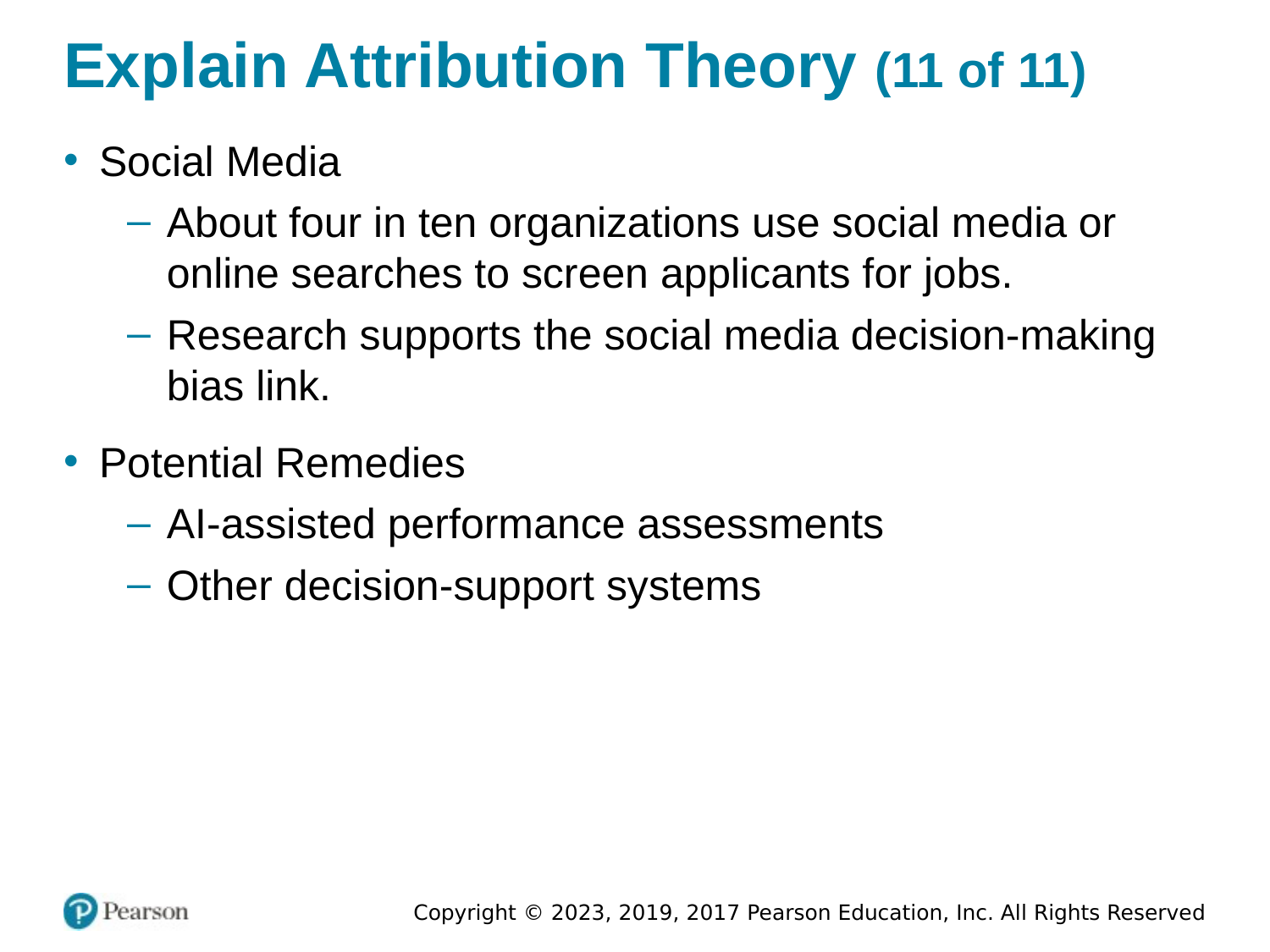

# Explain Attribution Theory (11 of 11)
Social Media
About four in ten organizations use social media or online searches to screen applicants for jobs.
Research supports the social media decision-making bias link.
Potential Remedies
AI-assisted performance assessments
Other decision-support systems